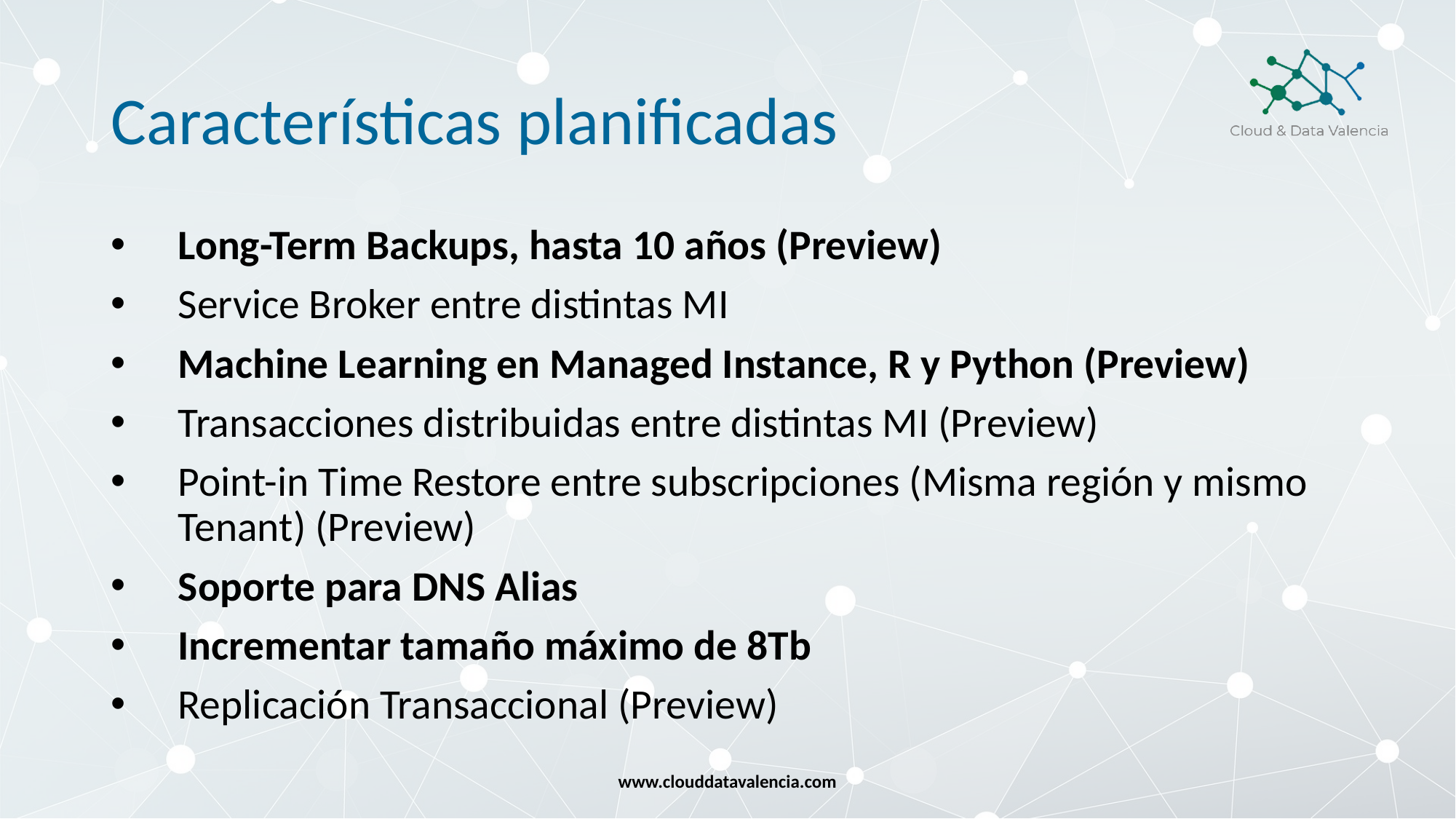

# Características planificadas
Long-Term Backups, hasta 10 años (Preview)
Service Broker entre distintas MI
Machine Learning en Managed Instance, R y Python (Preview)
Transacciones distribuidas entre distintas MI (Preview)
Point-in Time Restore entre subscripciones (Misma región y mismo Tenant) (Preview)
Soporte para DNS Alias
Incrementar tamaño máximo de 8Tb
Replicación Transaccional (Preview)